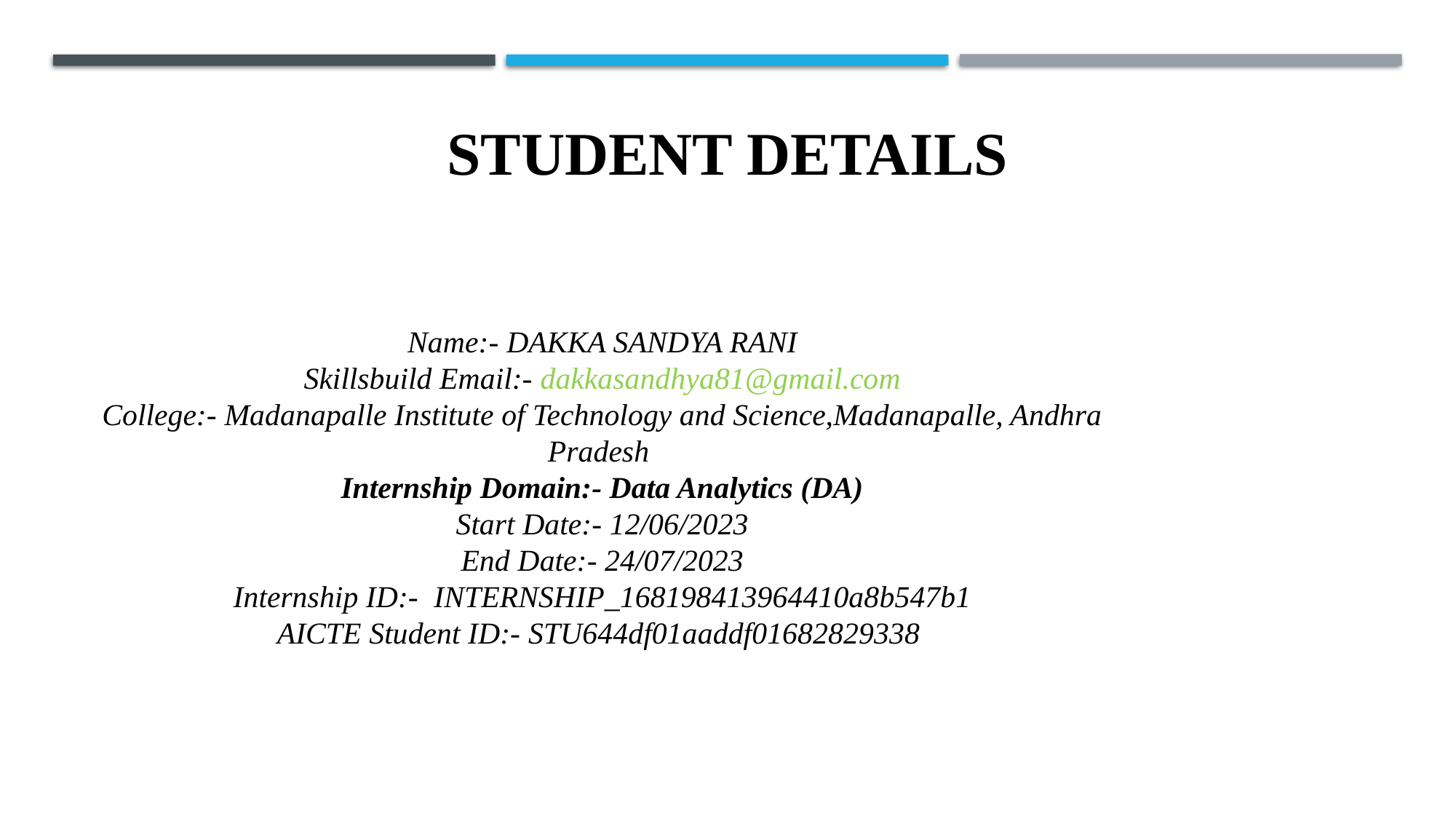

STUDENT DETAILS
Name:- DAKKA SANDYA RANI
Skillsbuild Email:- dakkasandhya81@gmail.com
College:- Madanapalle Institute of Technology and Science,Madanapalle, Andhra Pradesh
Internship Domain:- Data Analytics (DA)
Start Date:- 12/06/2023
End Date:- 24/07/2023
Internship ID:-  INTERNSHIP_168198413964410a8b547b1
AICTE Student ID:- STU644df01aaddf01682829338